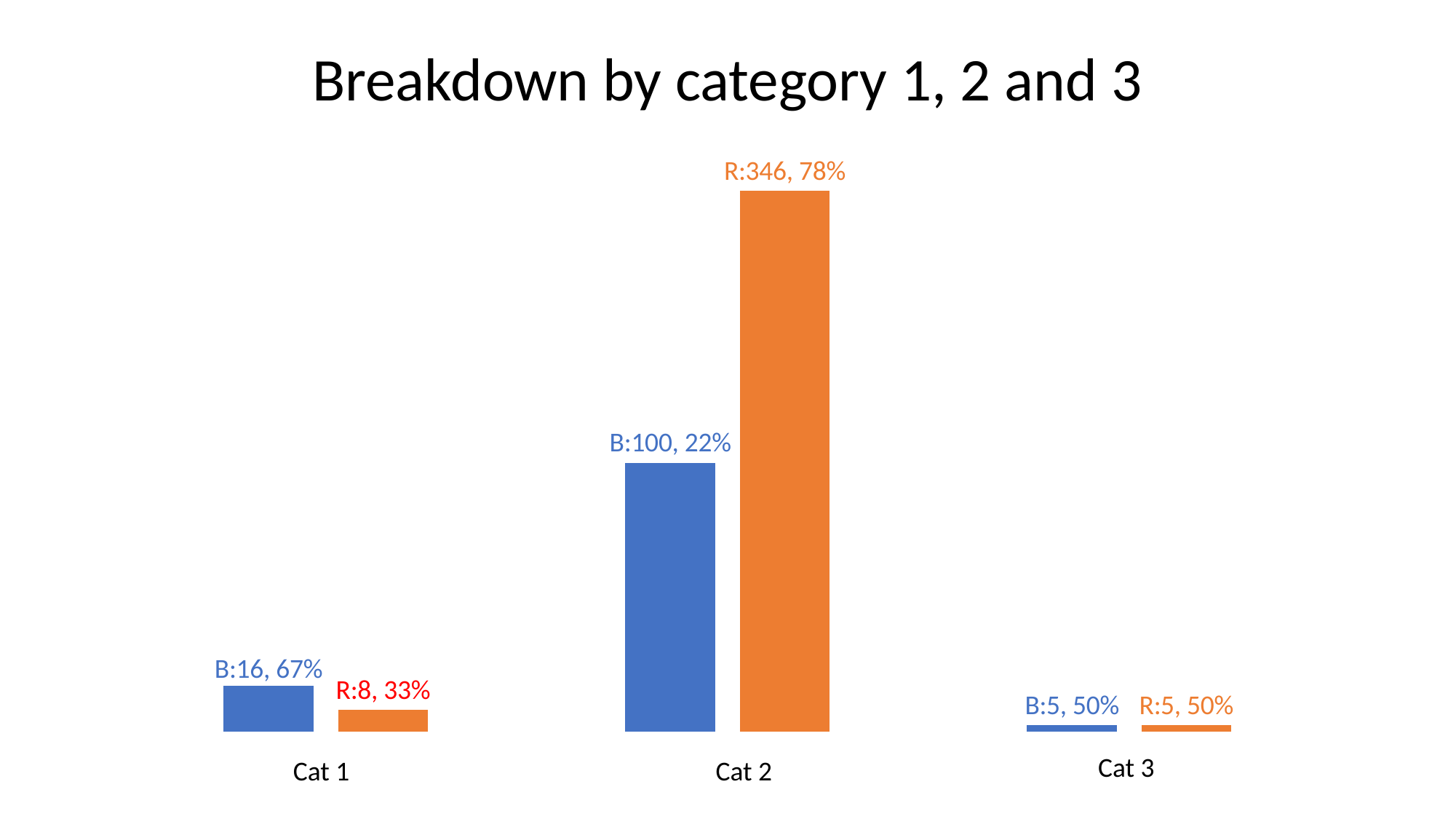

# Breakdown by category 1, 2 and 3

### Chart

| Category | C- | C+ |
|---|---|---|
| Asymptomatic | 15.0 | 7.0 |
| Symptomatic | 89.0 | 179.0 |
| High-risk travellers | 2.0 | 2.0 |
Cat 3
Cat 1
Cat 2